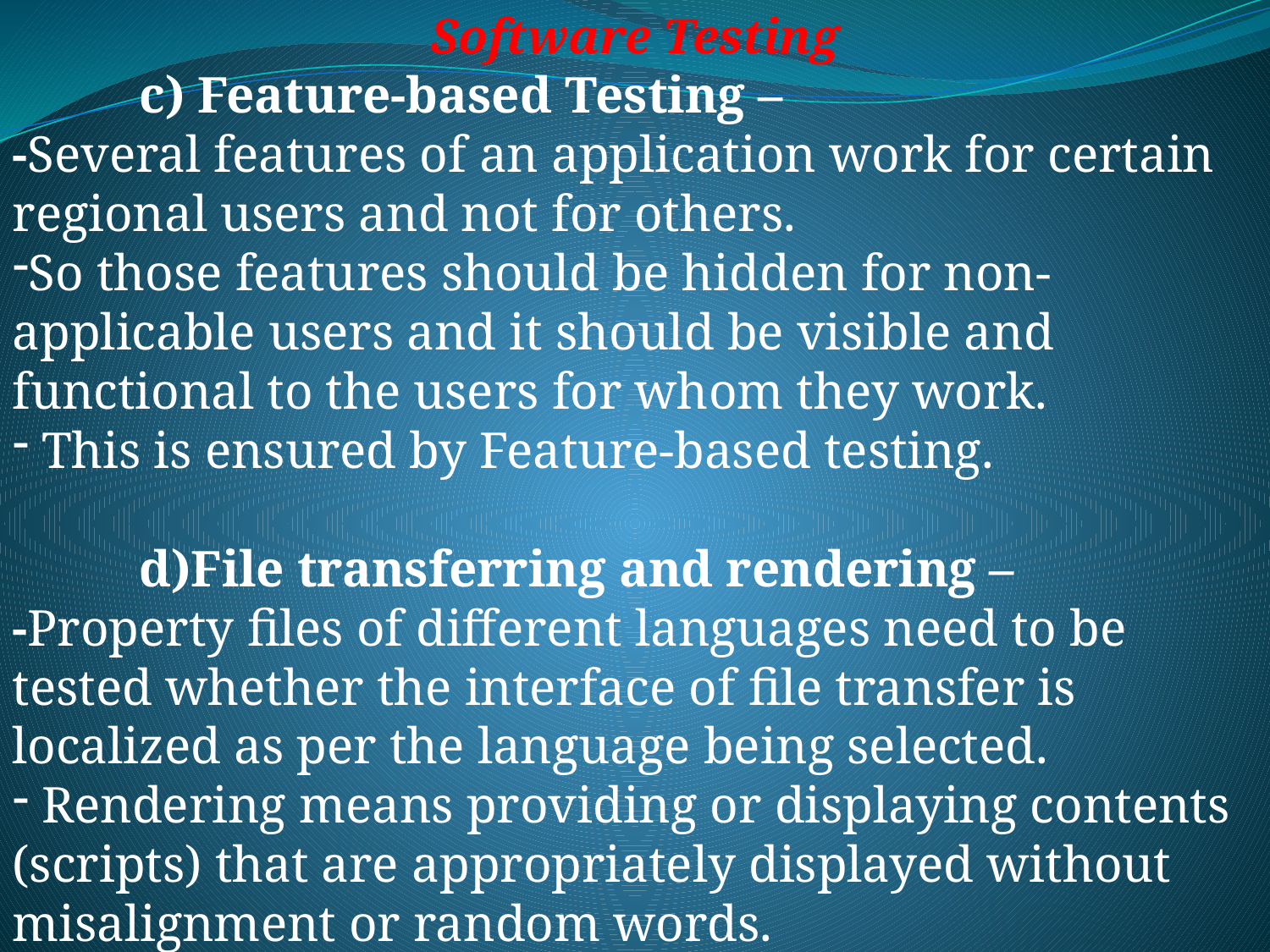

Software Testing
	c) Feature-based Testing –
-Several features of an application work for certain regional users and not for others.
So those features should be hidden for non-applicable users and it should be visible and functional to the users for whom they work.
 This is ensured by Feature-based testing.
	d)File transferring and rendering –
-Property files of different languages need to be tested whether the interface of file transfer is localized as per the language being selected.
 Rendering means providing or displaying contents (scripts) that are appropriately displayed without misalignment or random words.